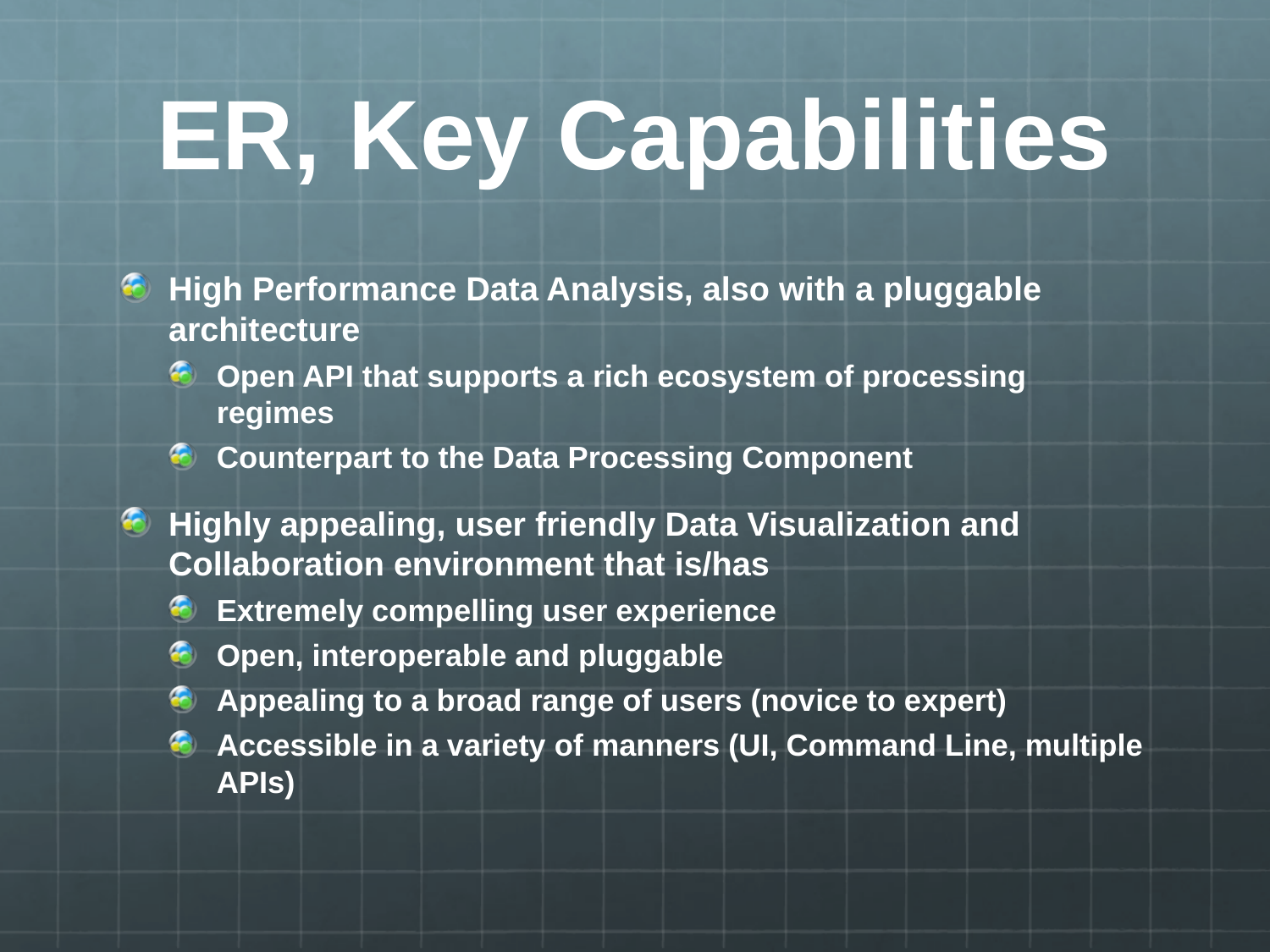

# ER, Key Capabilities
High Performance Data Analysis, also with a pluggable architecture
Open API that supports a rich ecosystem of processing regimes
Counterpart to the Data Processing Component
Highly appealing, user friendly Data Visualization and Collaboration environment that is/has
Extremely compelling user experience
Open, interoperable and pluggable
Appealing to a broad range of users (novice to expert)
Accessible in a variety of manners (UI, Command Line, multiple APIs)